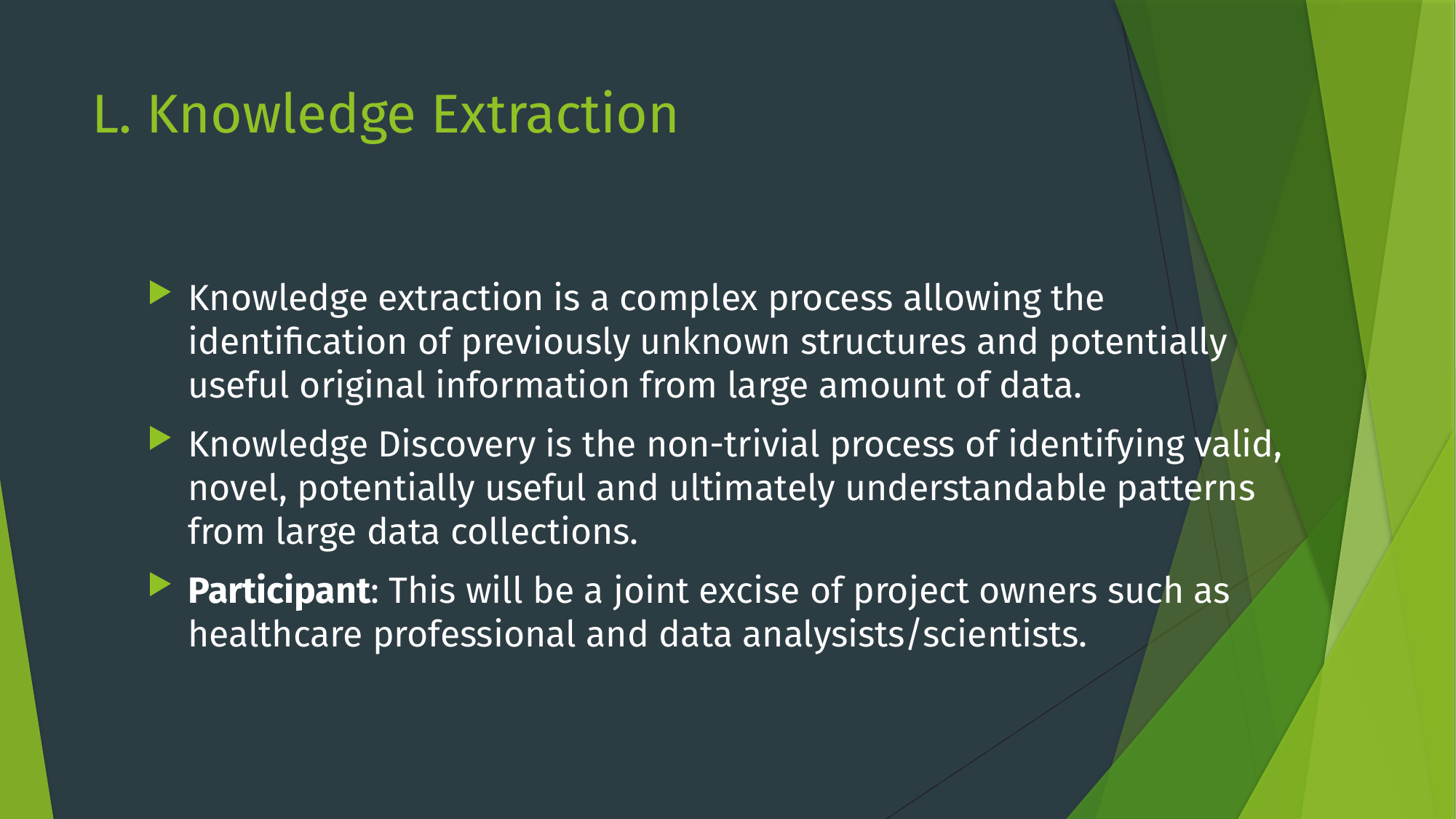

# L. Knowledge Extraction
Knowledge extraction is a complex process allowing the identification of previously unknown structures and potentially useful original information from large amount of data.
Knowledge Discovery is the non-trivial process of identifying valid, novel, potentially useful and ultimately understandable patterns from large data collections.
Participant: This will be a joint excise of project owners such as healthcare professional and data analysists/scientists.